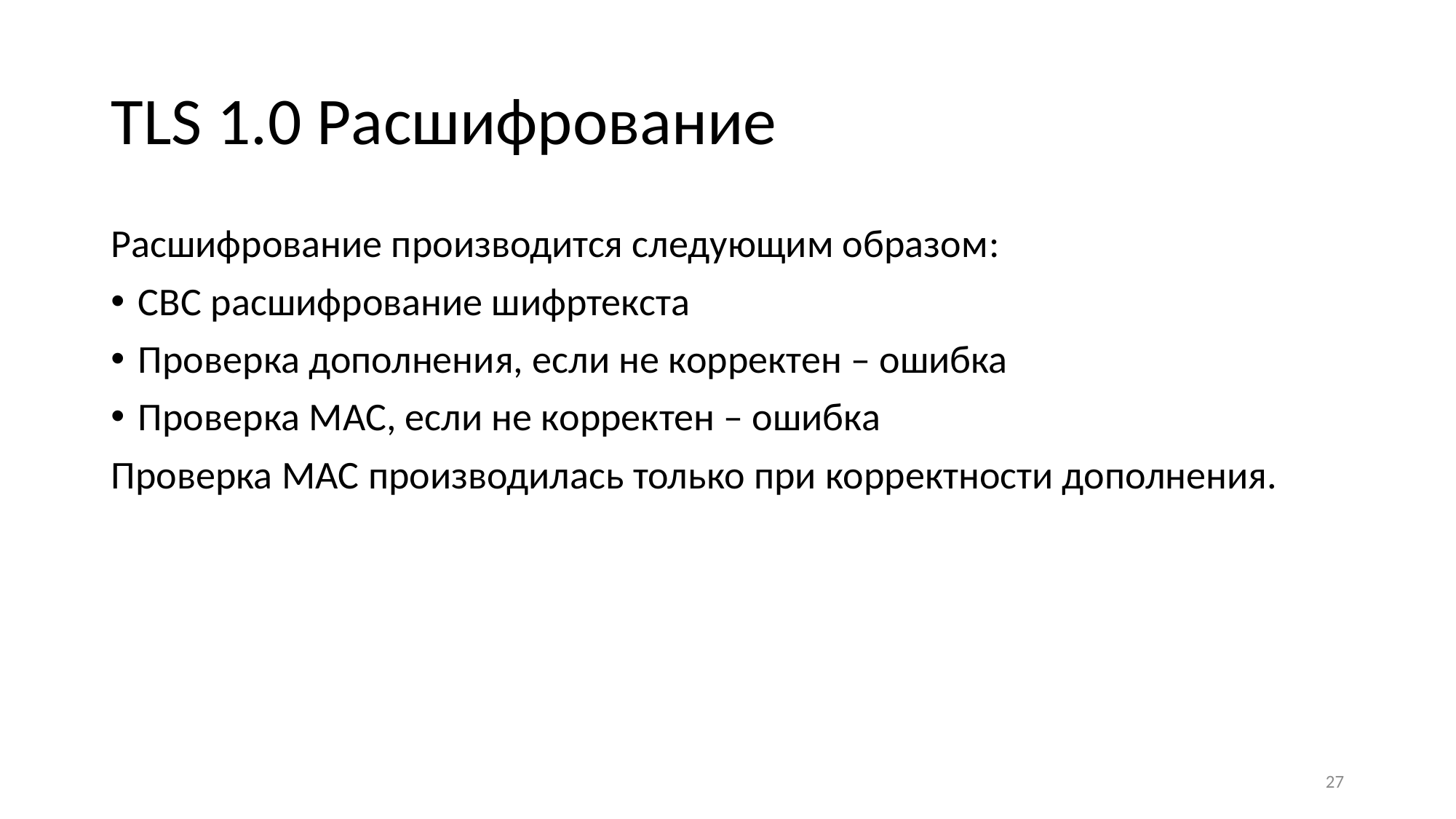

# TLS 1.0 Расшифрование
Расшифрование производится следующим образом:
CBC расшифрование шифртекста
Проверка дополнения, если не корректен – ошибка
Проверка MAC, если не корректен – ошибка
Проверка MAC производилась только при корректности дополнения.
27